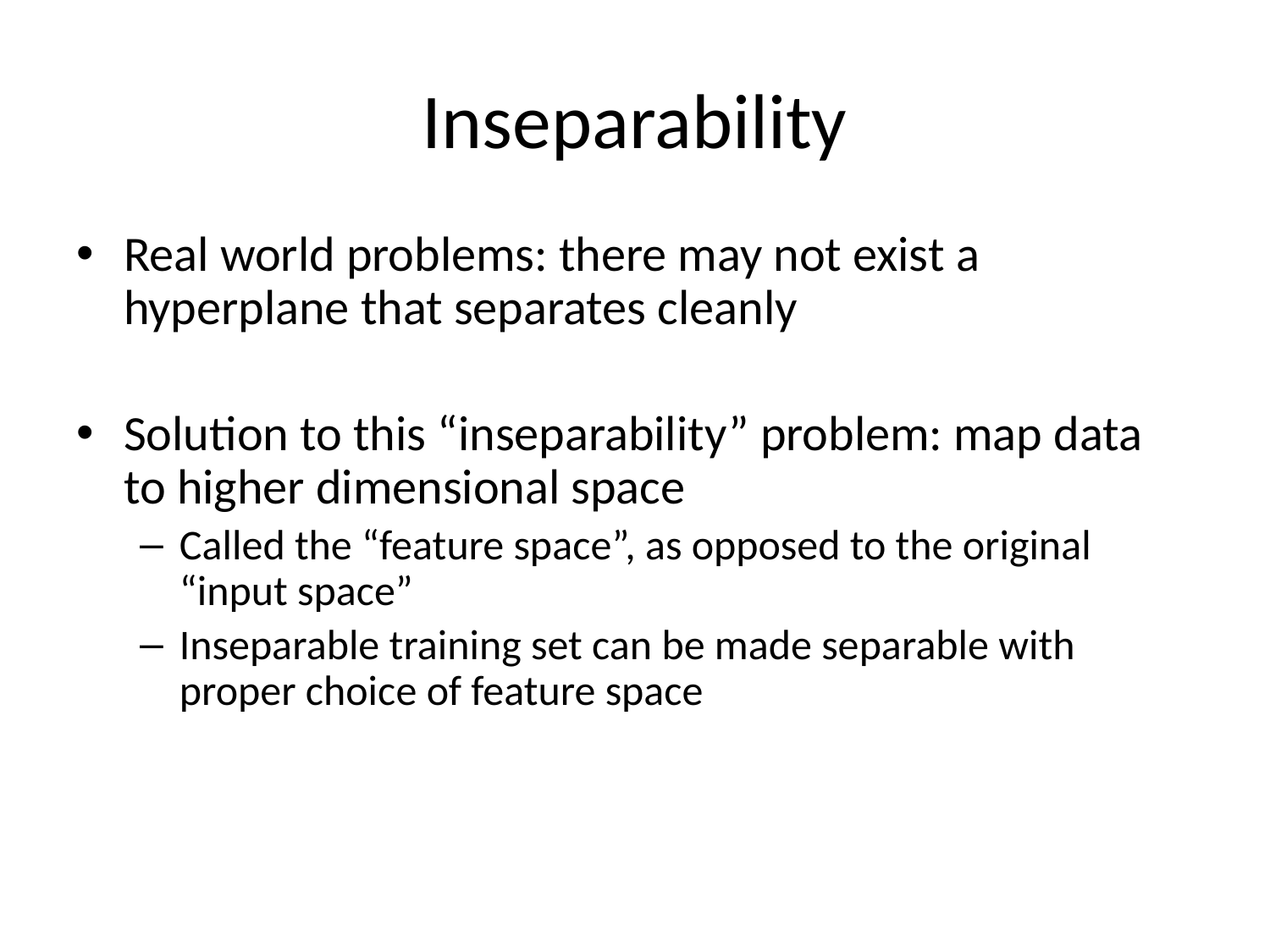

# Inseparability
Real world problems: there may not exist a hyperplane that separates cleanly

Solution to this “inseparability” problem: map data to higher dimensional space
Called the “feature space”, as opposed to the original “input space”
Inseparable training set can be made separable with proper choice of feature space